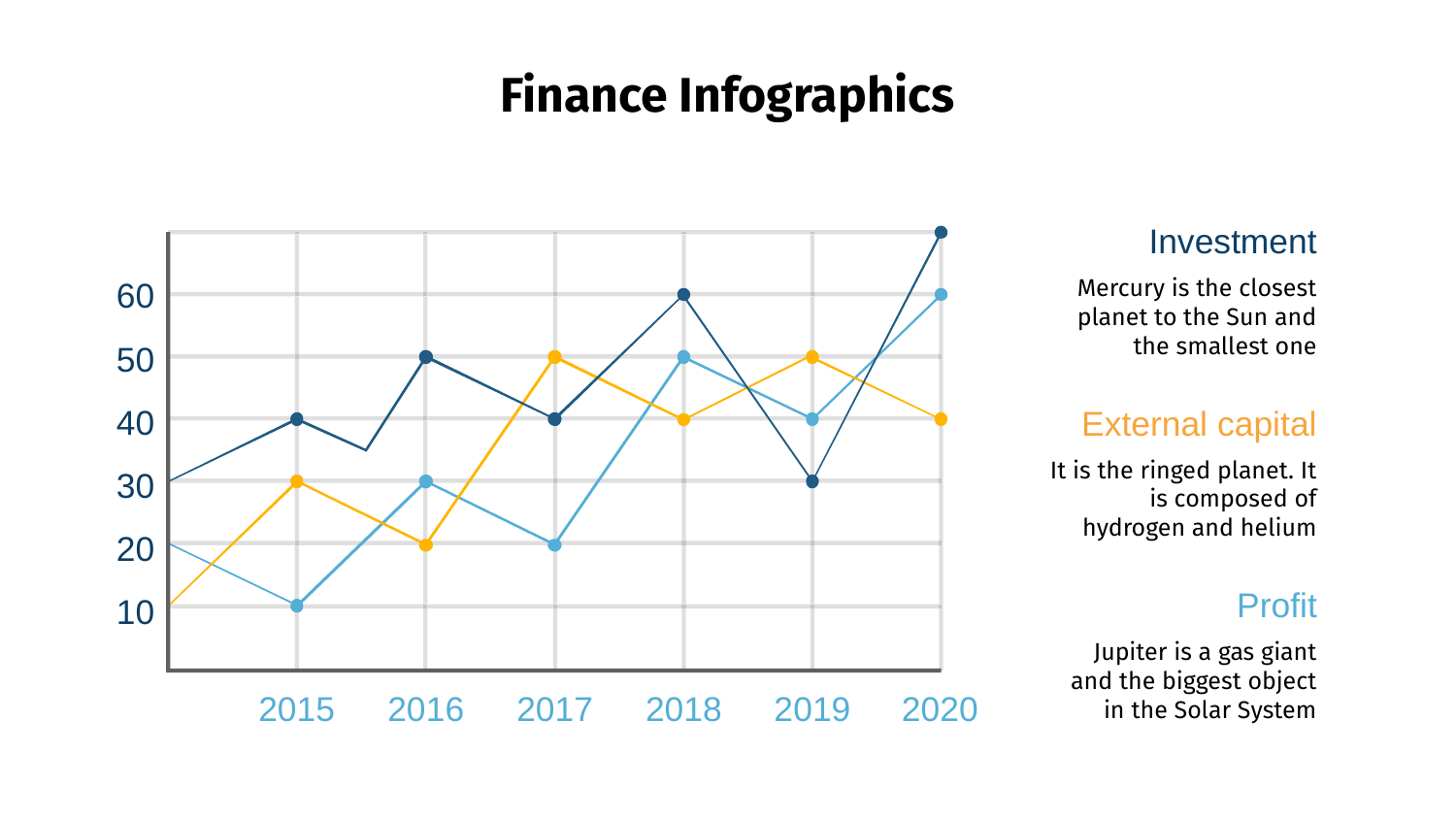

# Finance Infographics

Investment

60
50
40
30
20
10

2015
2016
2017
2018
2019
2020
Mercury is the closest planet to the Sun and the smallest one
External capital
It is the ringed planet. It is composed of hydrogen and helium
Profit
Jupiter is a gas giant and the biggest object in the Solar System